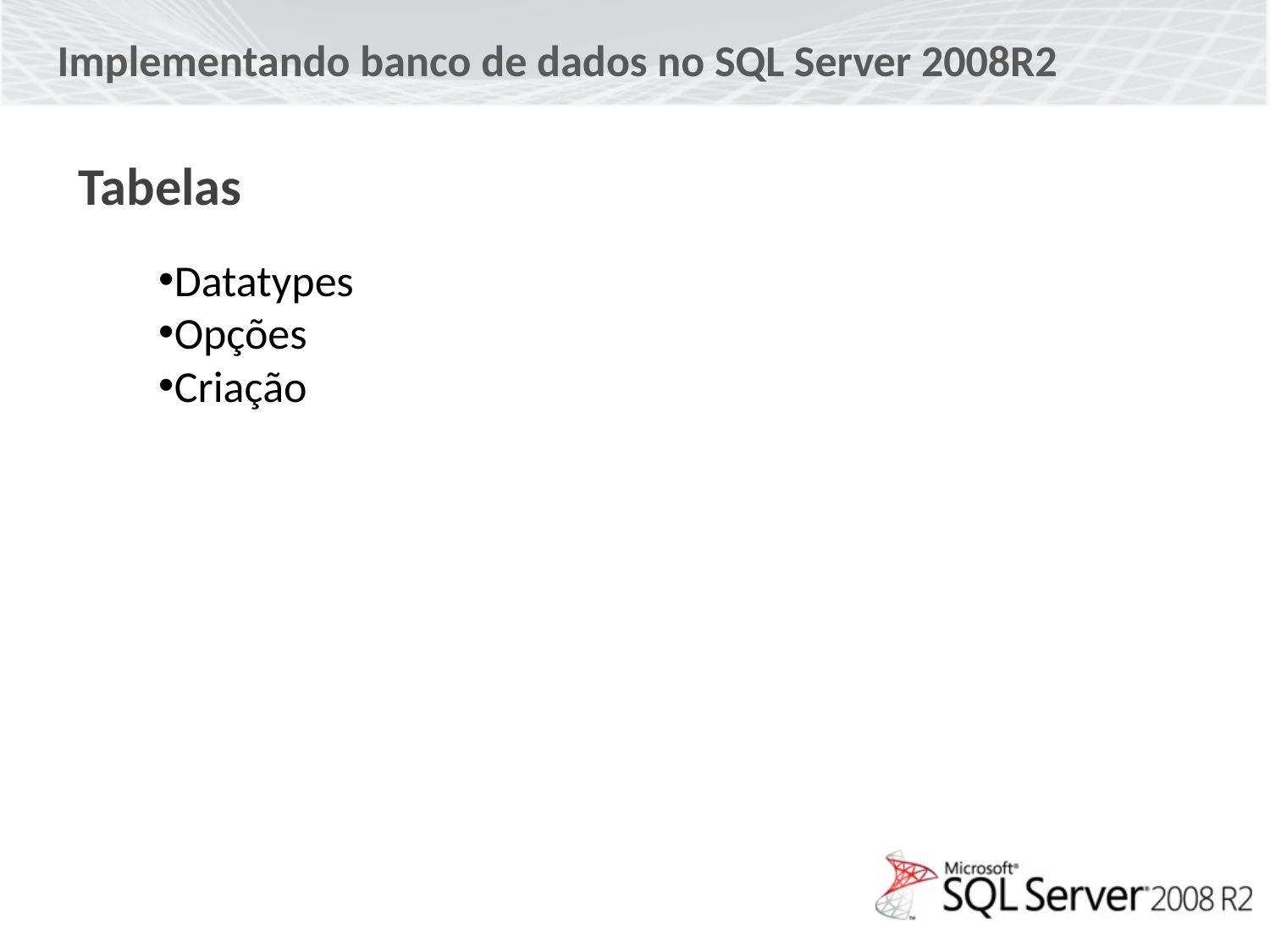

Implementando banco de dados no SQL Server 2008R2
Tabelas
Datatypes
Opções
Criação